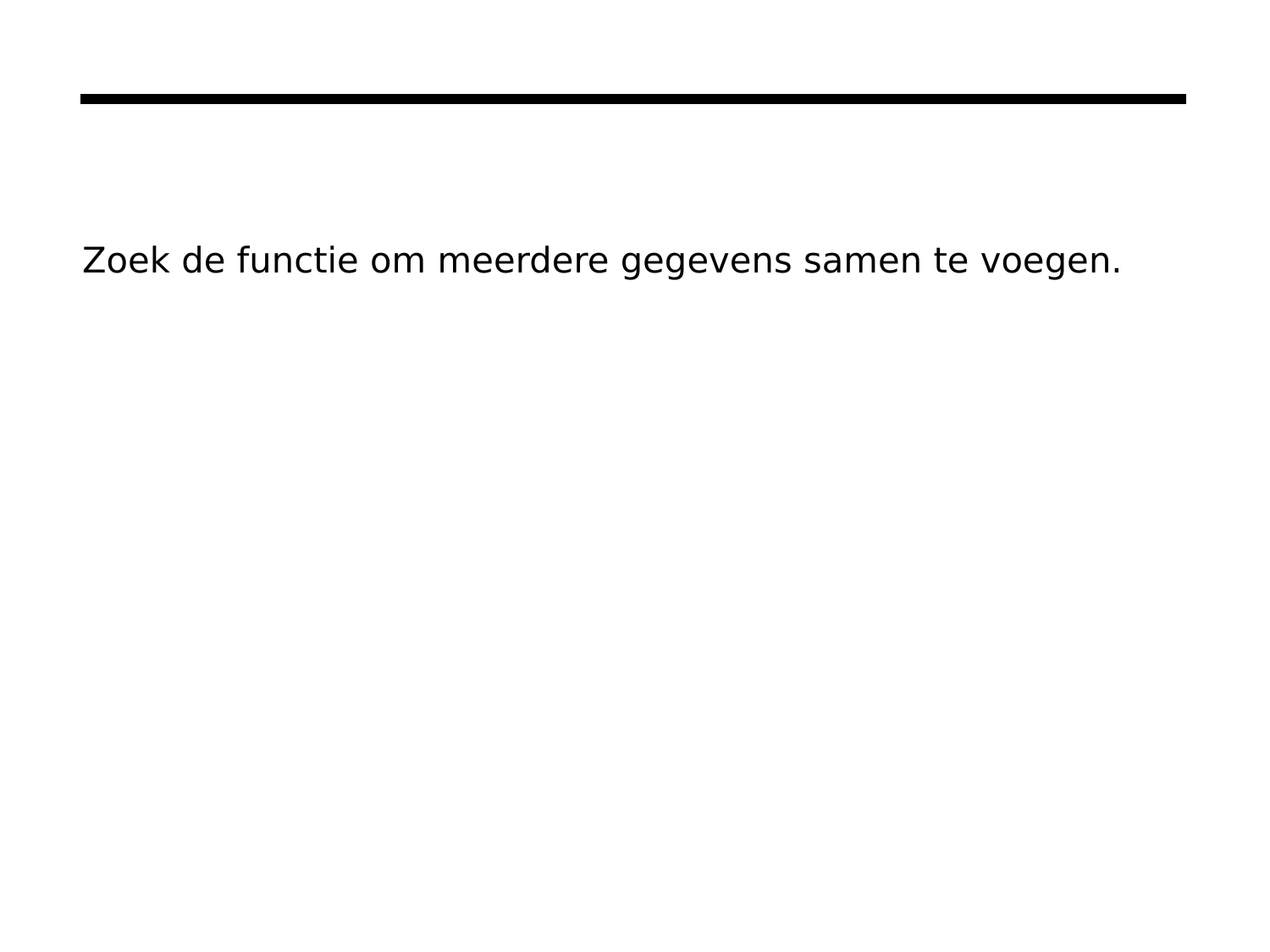

#
Zoek de functie om meerdere gegevens samen te voegen.